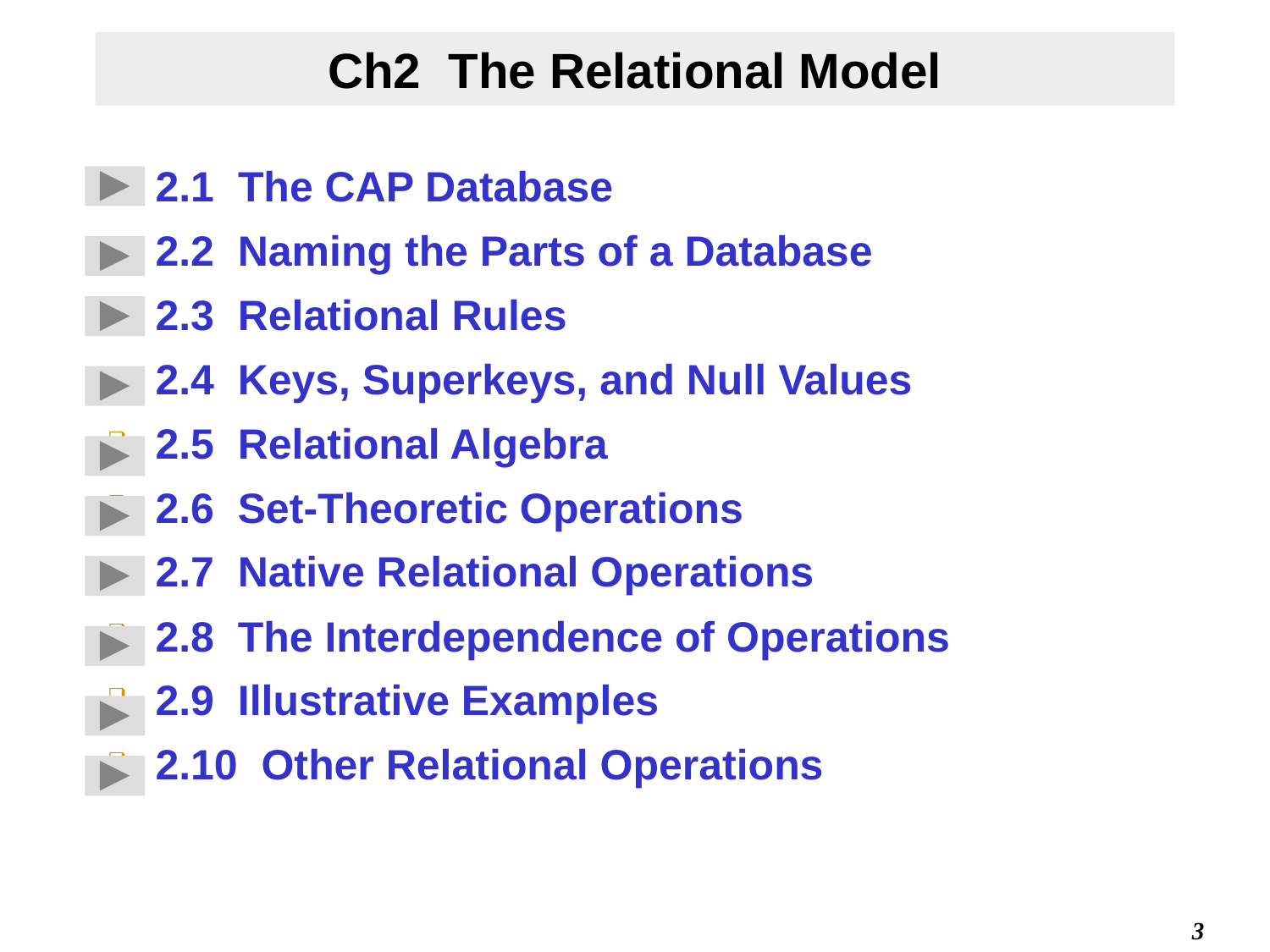

# Ch2  The Relational Model
2.1  The CAP Database
2.2  Naming the Parts of a Database
2.3  Relational Rules
2.4  Keys, Superkeys, and Null Values
2.5  Relational Algebra
2.6  Set-Theoretic Operations
2.7  Native Relational Operations
2.8  The Interdependence of Operations
2.9  Illustrative Examples
2.10  Other Relational Operations

3